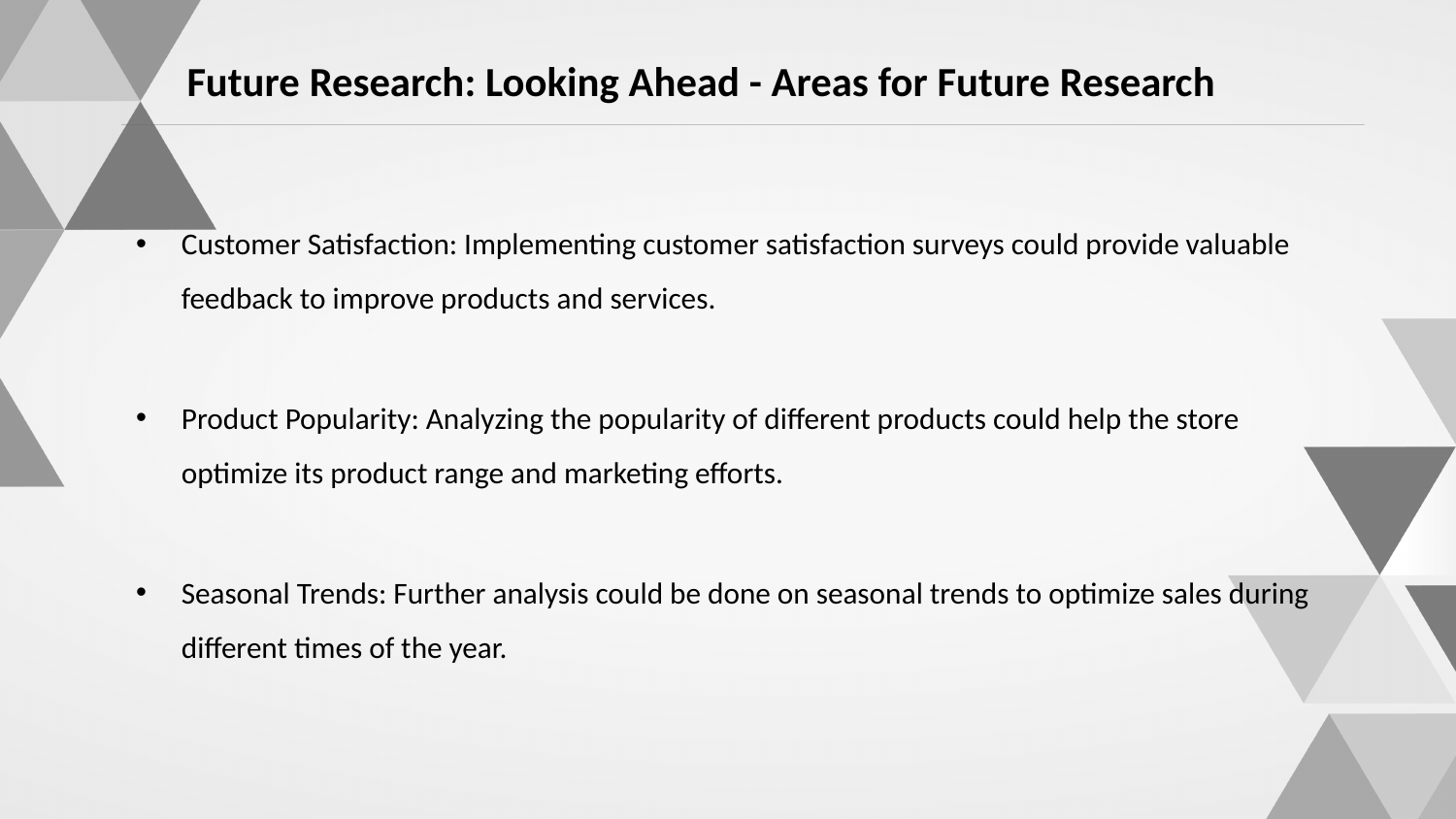

Future Research: Looking Ahead - Areas for Future Research

Customer Satisfaction: Implementing customer satisfaction surveys could provide valuable feedback to improve products and services.

Product Popularity: Analyzing the popularity of different products could help the store optimize its product range and marketing efforts.

Seasonal Trends: Further analysis could be done on seasonal trends to optimize sales during different times of the year.